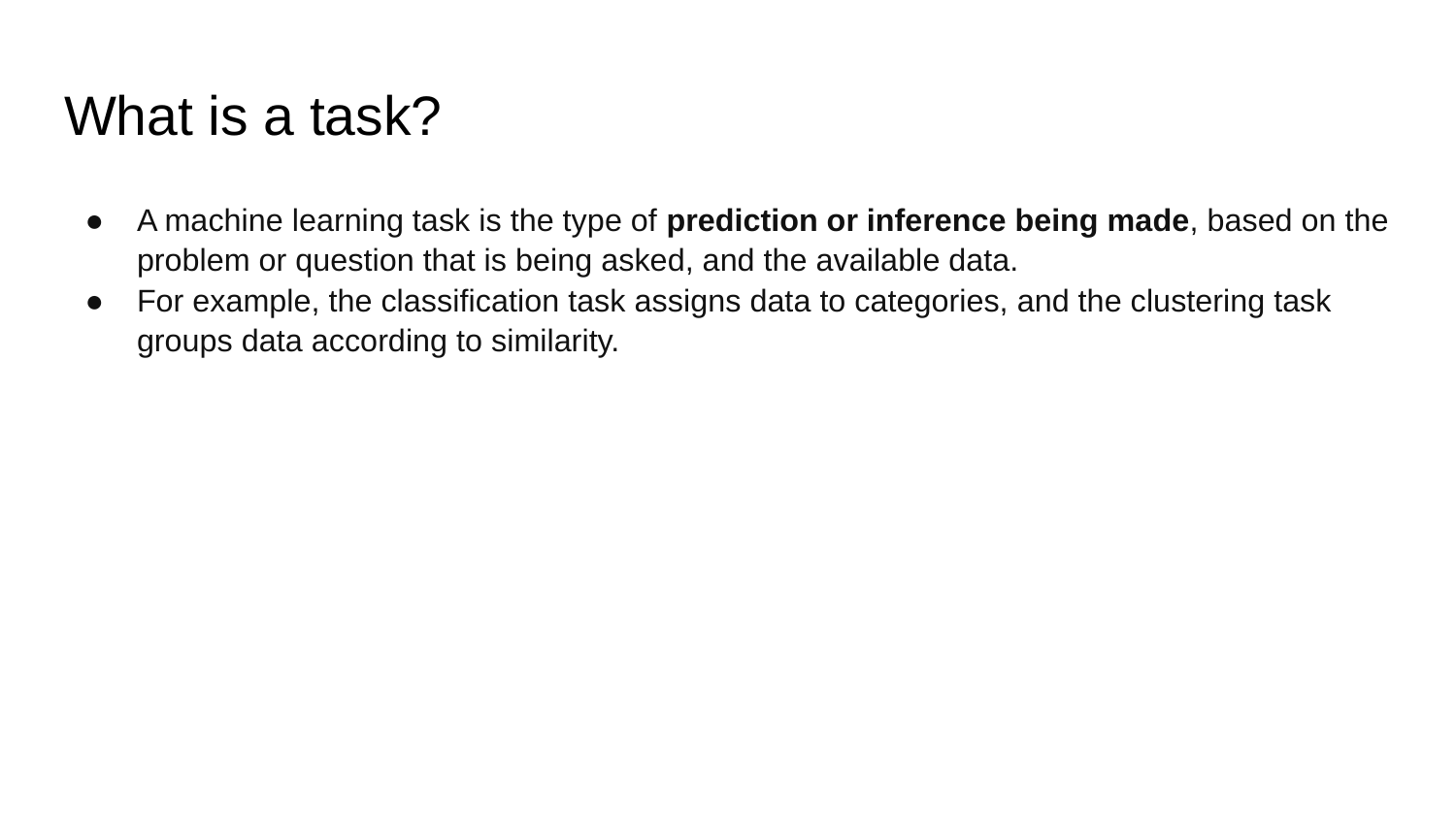

# What is a task?
A machine learning task is the type of prediction or inference being made, based on the problem or question that is being asked, and the available data.
For example, the classification task assigns data to categories, and the clustering task groups data according to similarity.